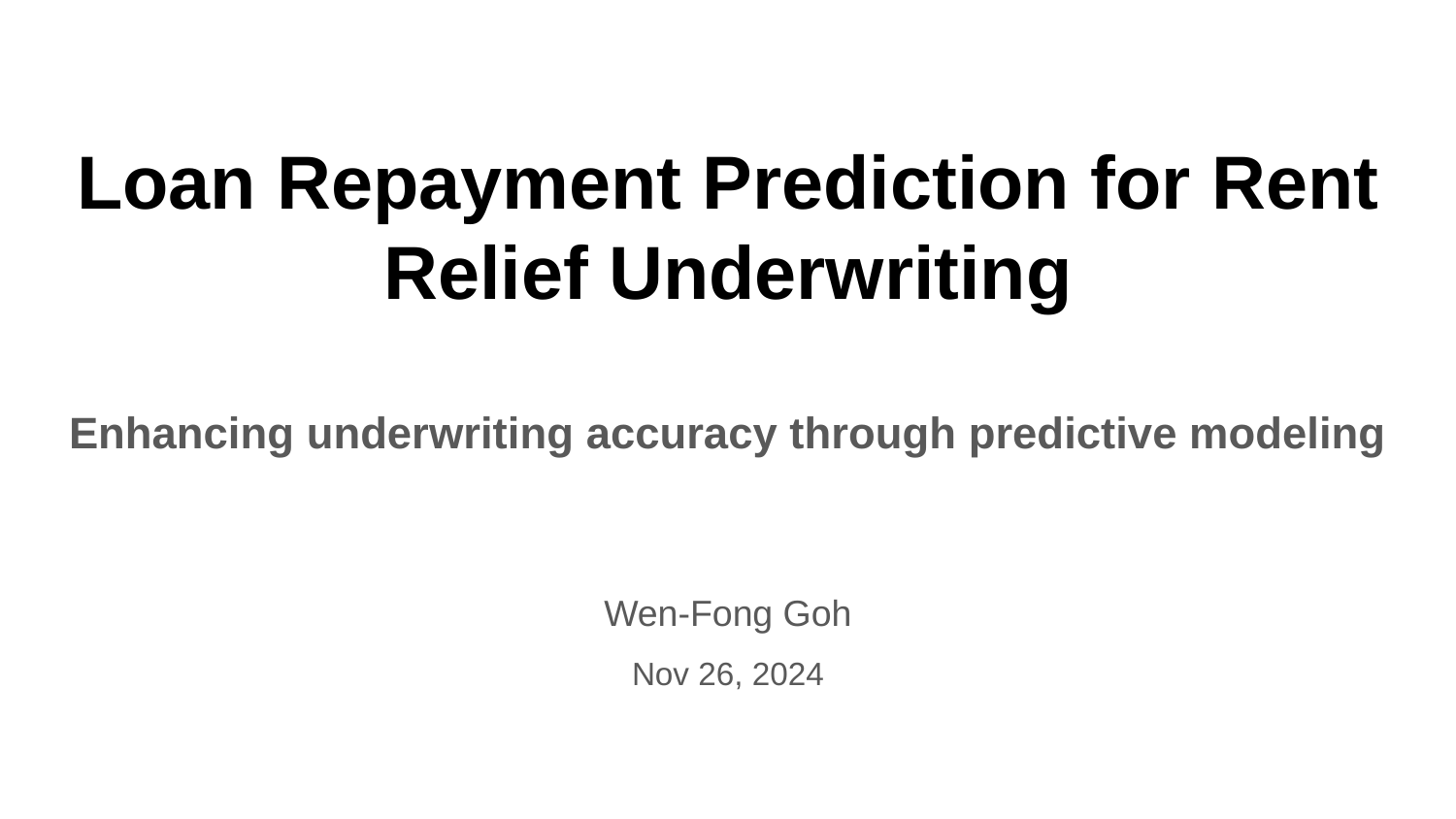

# Loan Repayment Prediction for Rent Relief Underwriting
Enhancing underwriting accuracy through predictive modeling
Wen-Fong Goh
Nov 26, 2024